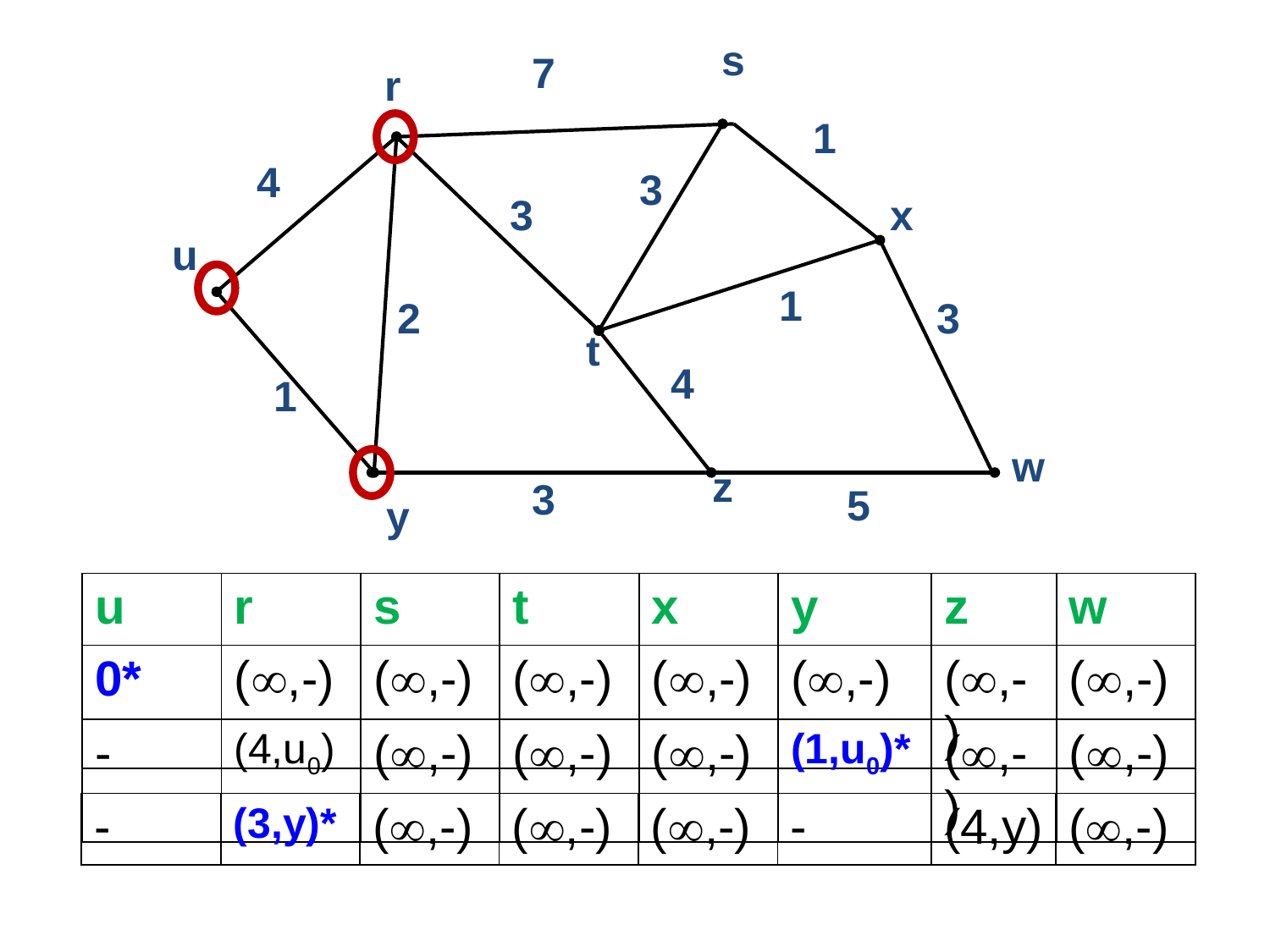

s
7
r
1

4
3
3
x
u

1
2
3

t

4
1
w
z
3

5
y

| u | r | s | t | x | y | z | w |
| --- | --- | --- | --- | --- | --- | --- | --- |
| 0\* | (∞,-) | (∞,-) | (∞,-) | (∞,-) | (∞,-) | (∞,-) | (∞,-) |
| --- | --- | --- | --- | --- | --- | --- | --- |
| - | (4,u0) | (∞,-) | (∞,-) | (∞,-) | (1,u0)\* | (∞,-) | (∞,-) |
| --- | --- | --- | --- | --- | --- | --- | --- |
| - | (3,y)\* | (∞,-) | (∞,-) | (∞,-) | - | (4,y) | (∞,-) |
| --- | --- | --- | --- | --- | --- | --- | --- |